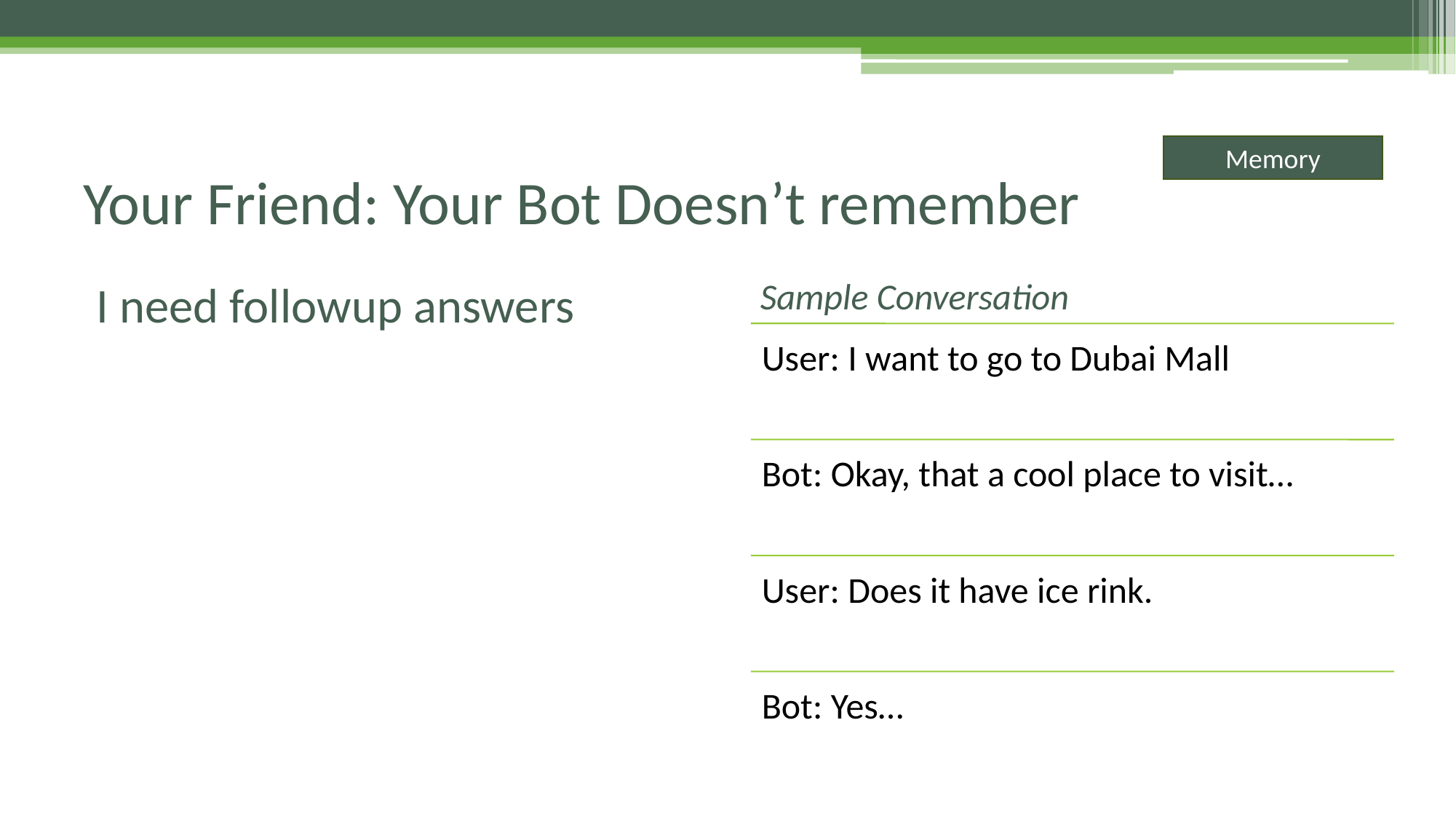

# Your Friend: Your Bot Doesn’t remember
Sample Conversation
I need followup answers

User: I want to go to Dubai Mall
Bot: Okay, that a cool place to visit…
User: Does it have ice rink.
Bot: Yes…